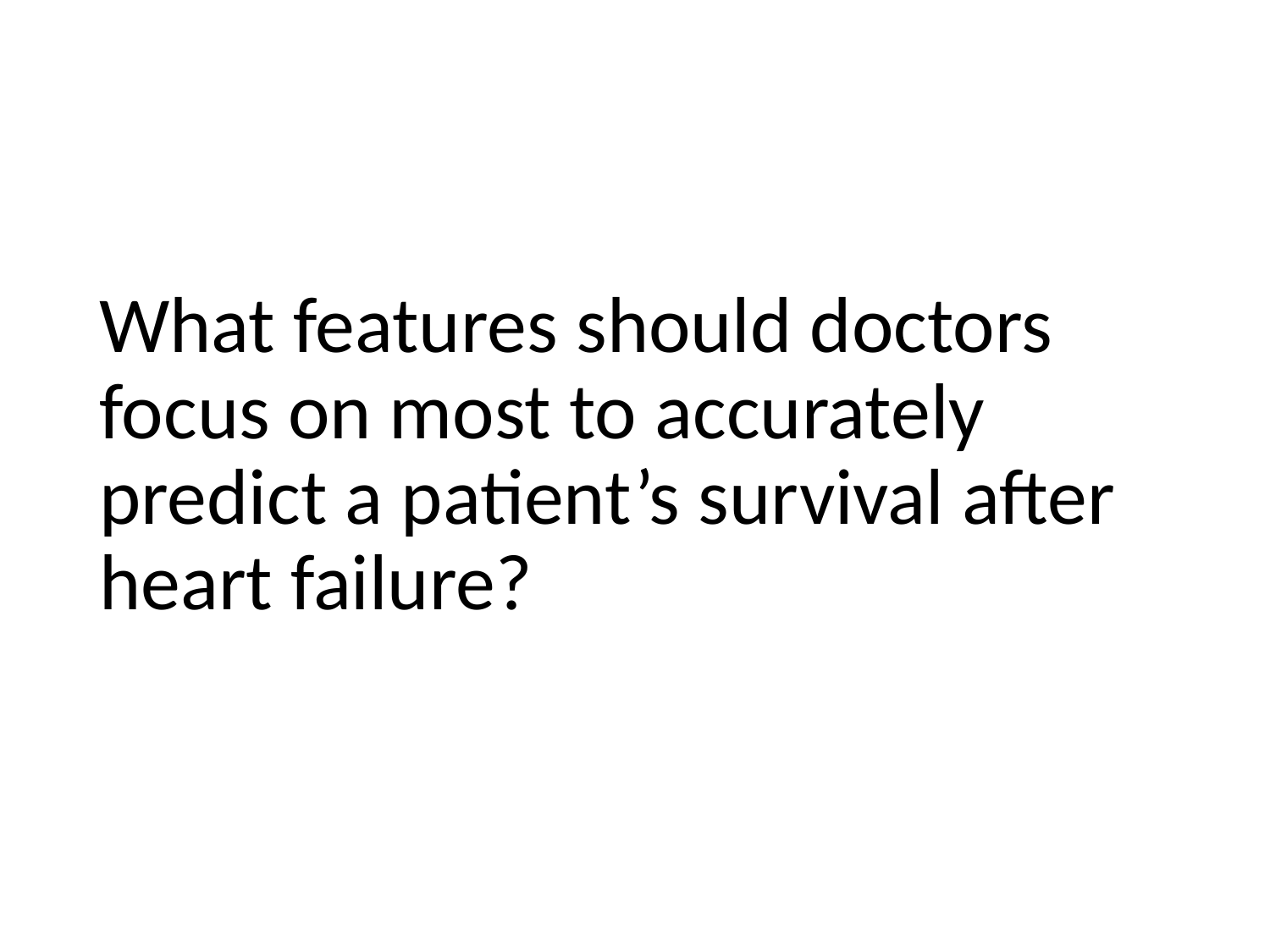

# What features should doctors focus on most to accurately predict a patient’s survival after heart failure?